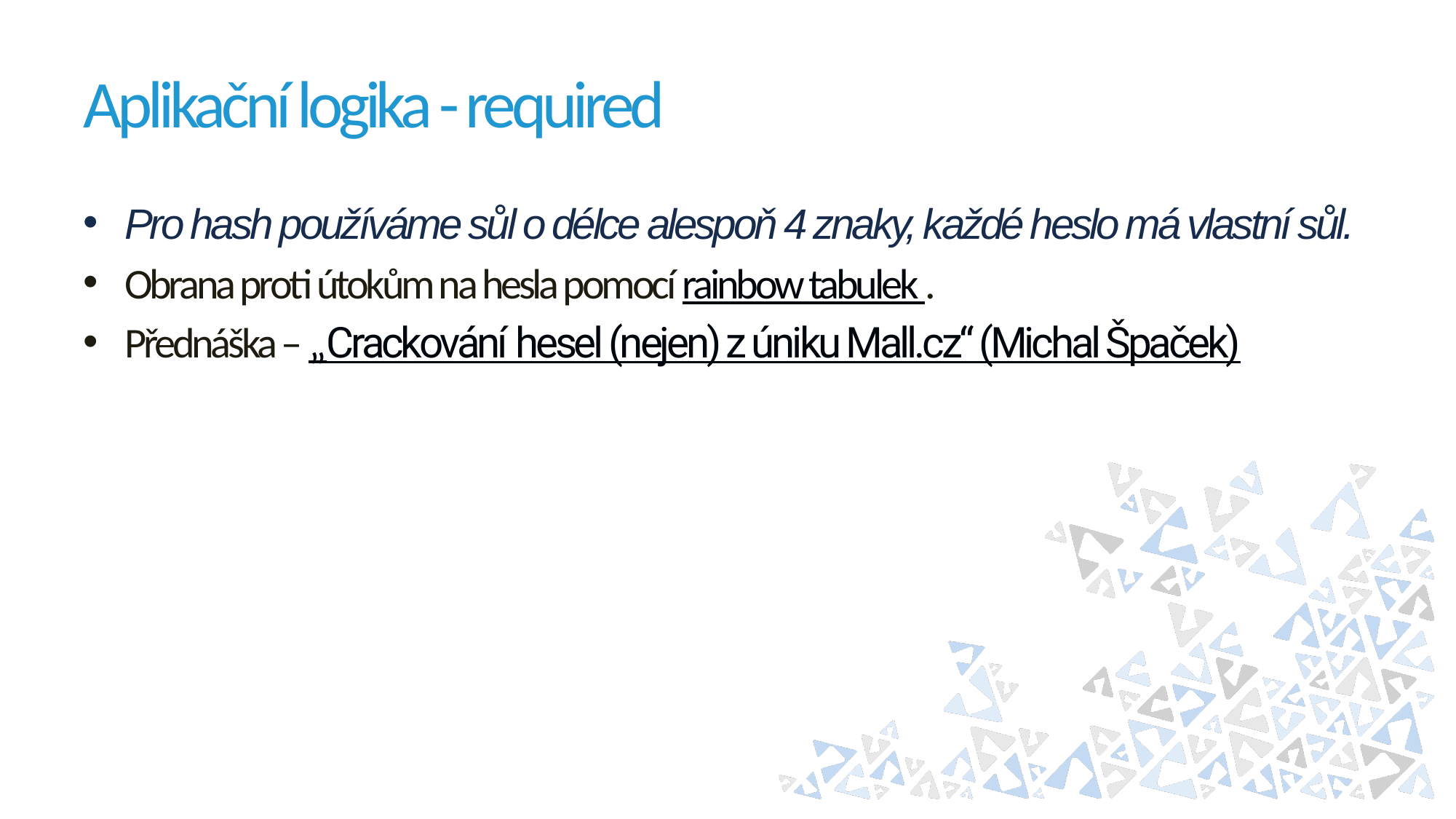

# Aplikační logika - required
Pro hash používáme sůl o délce alespoň 4 znaky, každé heslo má vlastní sůl.
Obrana proti útokům na hesla pomocí rainbow tabulek .
Přednáška – „Crackování hesel (nejen) z úniku Mall.cz“ (Michal Špaček)